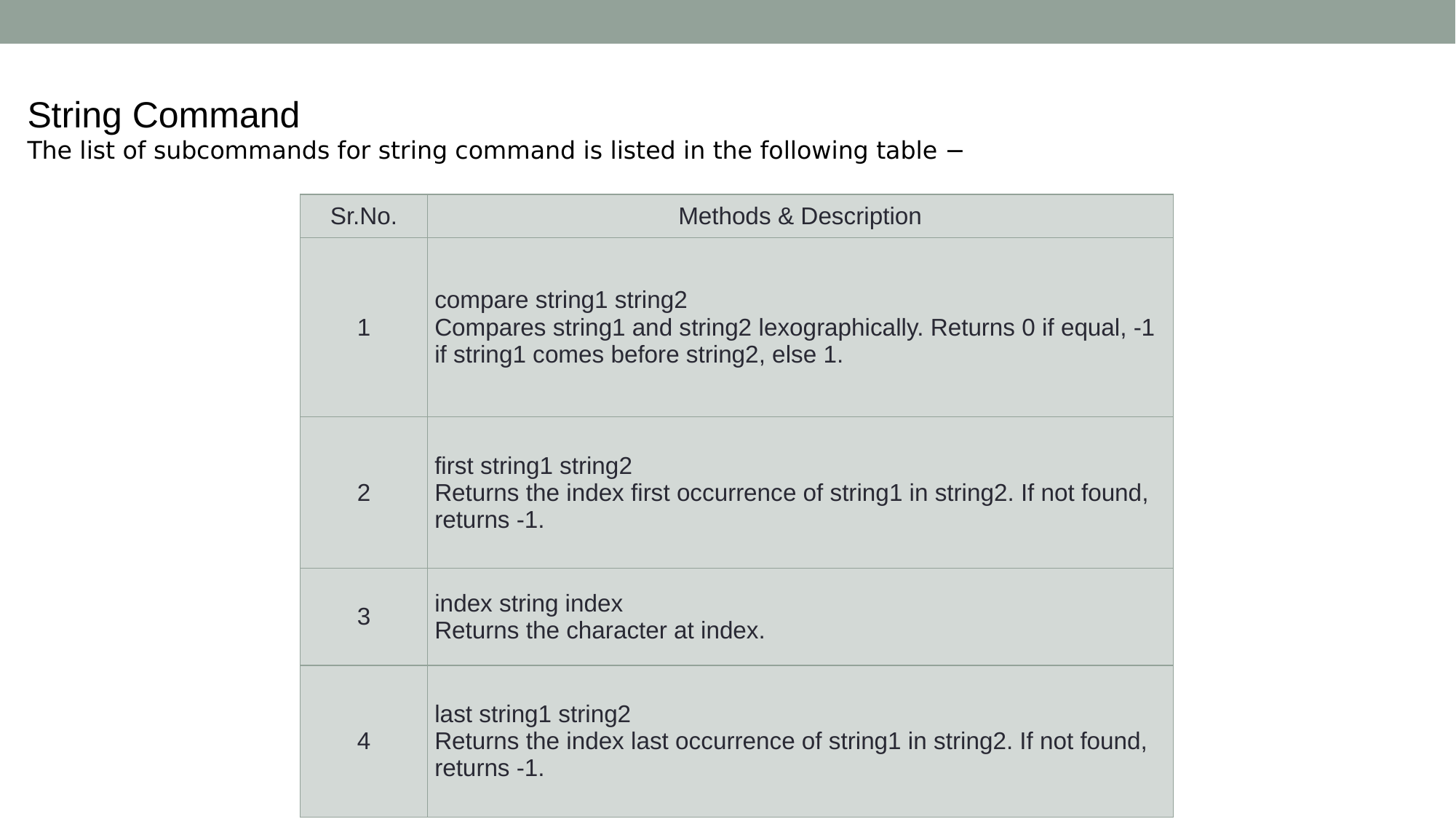

String Command
The list of subcommands for string command is listed in the following table −

| Sr.No. | Methods & Description |
| --- | --- |
| 1 | compare string1 string2 Compares string1 and string2 lexographically. Returns 0 if equal, -1 if string1 comes before string2, else 1. |
| 2 | first string1 string2 Returns the index first occurrence of string1 in string2. If not found, returns -1. |
| 3 | index string index Returns the character at index. |
| 4 | last string1 string2 Returns the index last occurrence of string1 in string2. If not found, returns -1. |